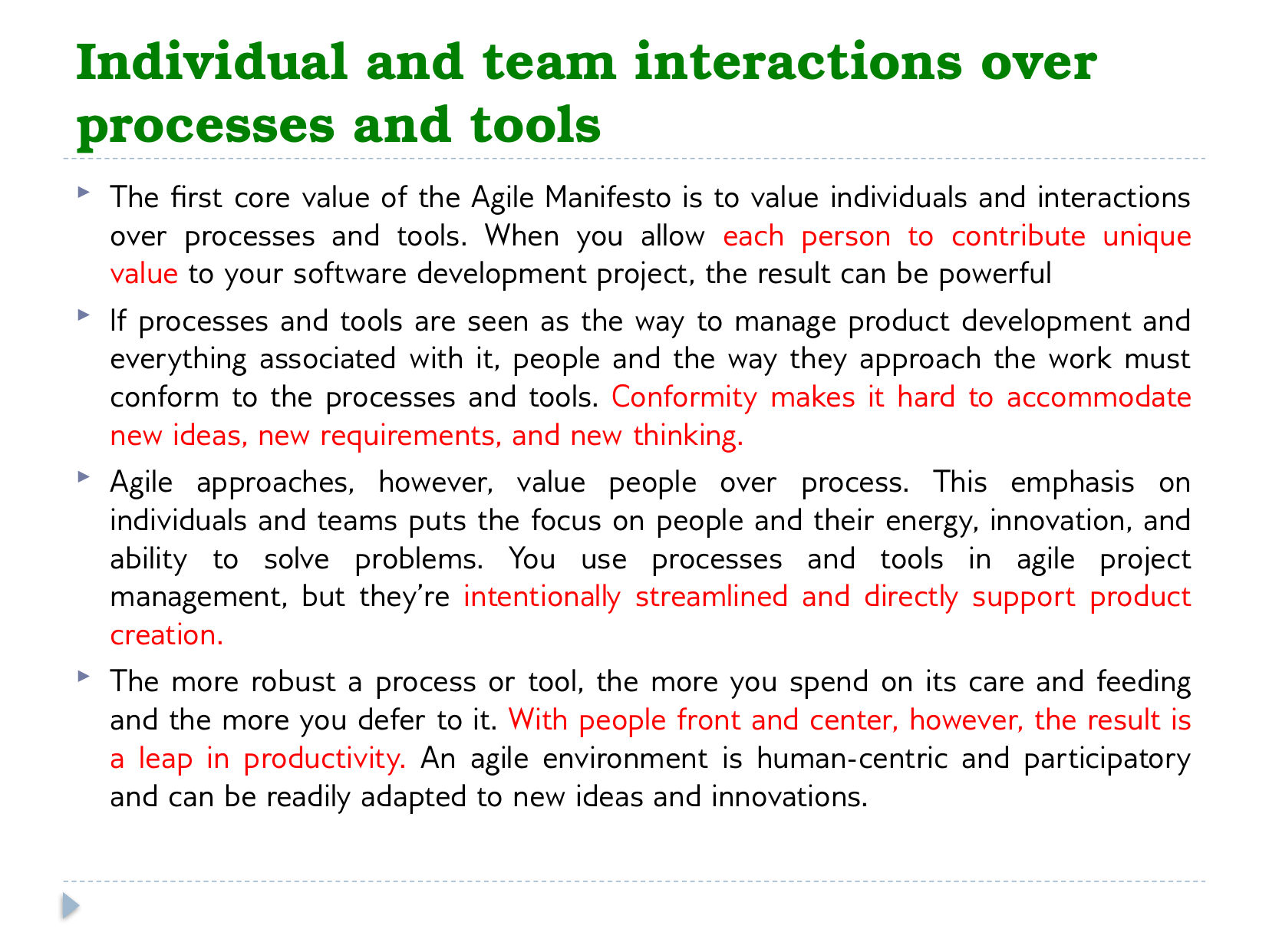

# Individual and team interactions over processes and tools
The first core value of the Agile Manifesto is to value individuals and interactions over processes and tools. When you allow each person to contribute unique value to your software development project, the result can be powerful
If processes and tools are seen as the way to manage product development and everything associated with it, people and the way they approach the work must conform to the processes and tools. Conformity makes it hard to accommodate new ideas, new requirements, and new thinking.
Agile approaches, however, value people over process. This emphasis on individuals and teams puts the focus on people and their energy, innovation, and ability to solve problems. You use processes and tools in agile project management, but they’re intentionally streamlined and directly support product creation.
The more robust a process or tool, the more you spend on its care and feeding and the more you defer to it. With people front and center, however, the result is a leap in productivity. An agile environment is human-centric and participatory and can be readily adapted to new ideas and innovations.

36